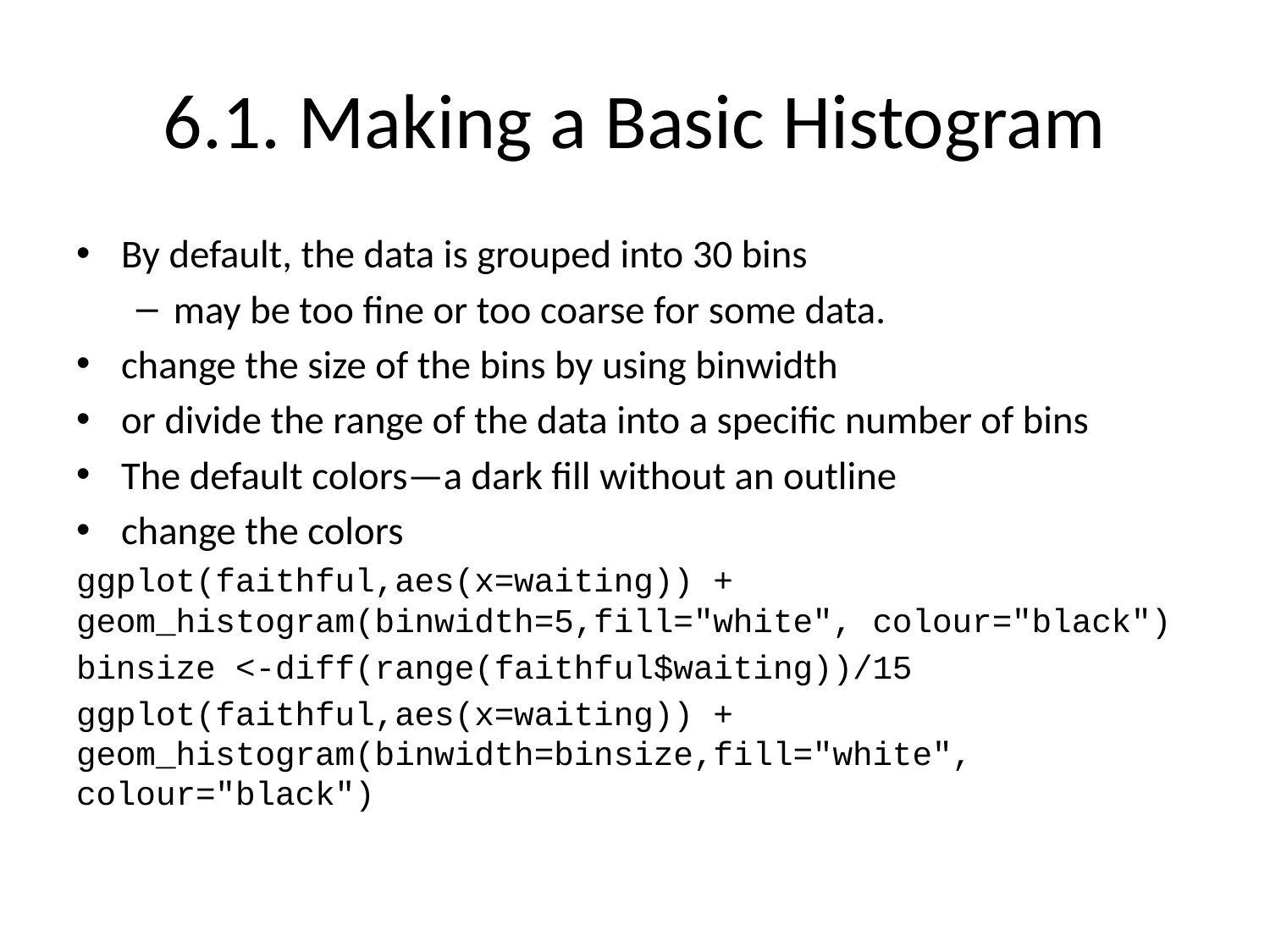

# 6.1. Making a Basic Histogram
By default, the data is grouped into 30 bins
may be too fine or too coarse for some data.
change the size of the bins by using binwidth
or divide the range of the data into a specific number of bins
The default colors—a dark fill without an outline
change the colors
ggplot(faithful,aes(x=waiting)) + geom_histogram(binwidth=5,fill="white", colour="black")
binsize <-diff(range(faithful$waiting))/15
ggplot(faithful,aes(x=waiting)) + geom_histogram(binwidth=binsize,fill="white", colour="black")